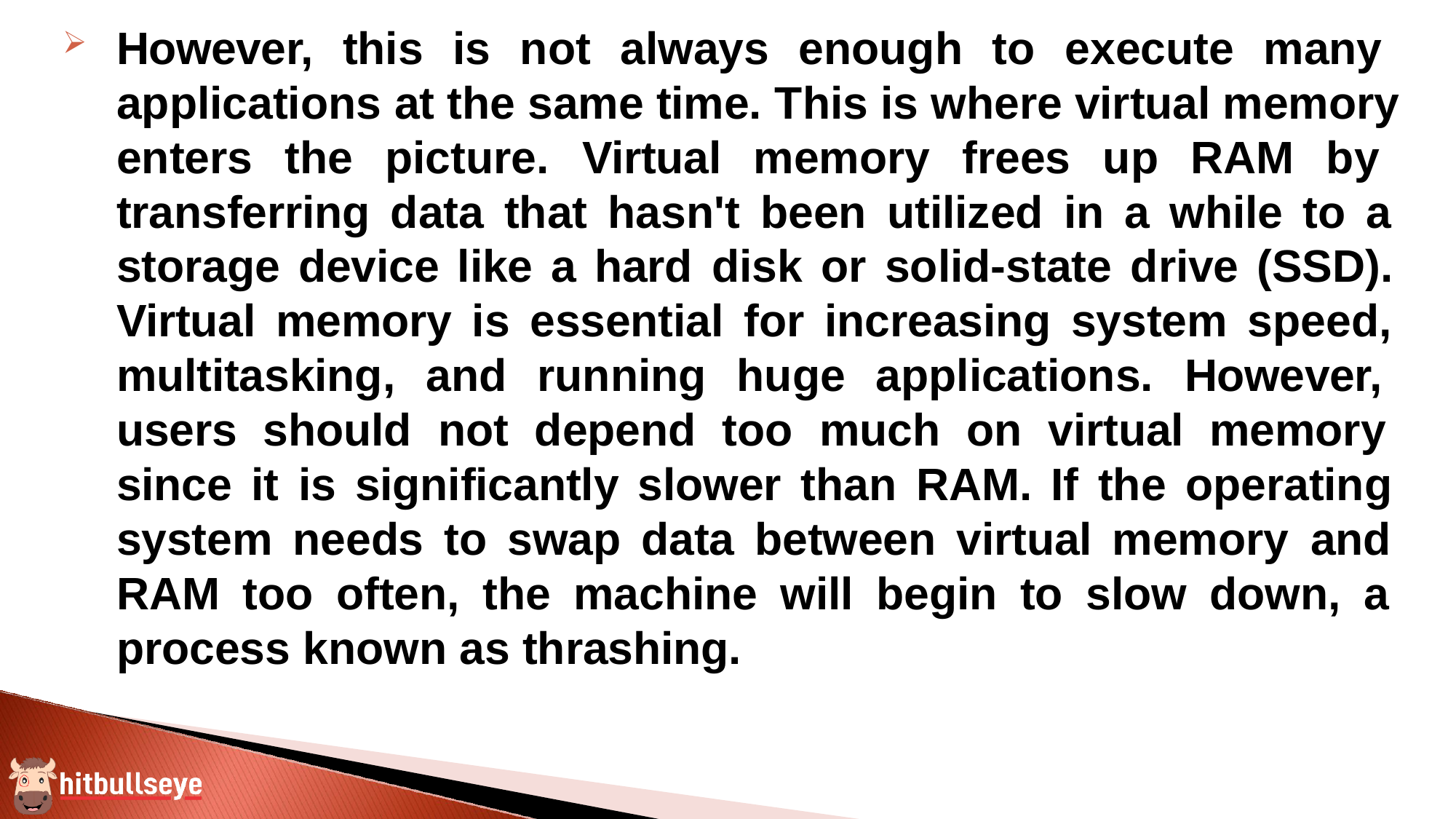

However, this is not always enough to execute many  applications at the same time. This is where virtual memory  enters the picture. Virtual memory frees up RAM by  transferring data that hasn't been utilized in a while to a  storage device like a hard disk or solid-state drive (SSD).  Virtual memory is essential for increasing system speed,  multitasking, and running huge applications. However,  users should not depend too much on virtual memory  since it is significantly slower than RAM. If the operating  system needs to swap data between virtual memory and  RAM too often, the machine will begin to slow down, a  process known as thrashing.